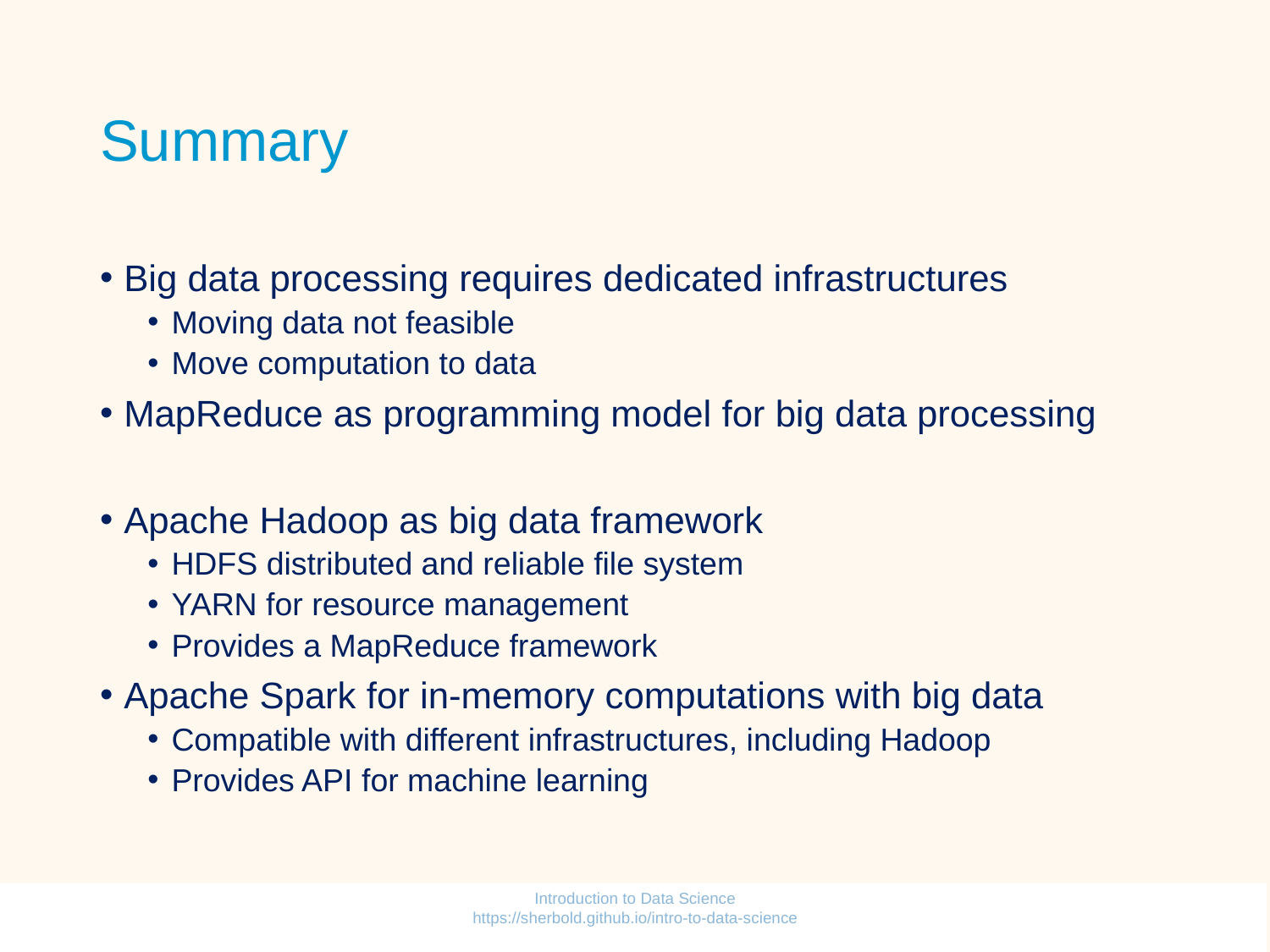

# Summary
Big data processing requires dedicated infrastructures
Moving data not feasible
Move computation to data
MapReduce as programming model for big data processing

Apache Hadoop as big data framework
HDFS distributed and reliable file system
YARN for resource management
Provides a MapReduce framework
Apache Spark for in-memory computations with big data
Compatible with different infrastructures, including Hadoop
Provides API for machine learning
Introduction to Data Science https://sherbold.github.io/intro-to-data-science